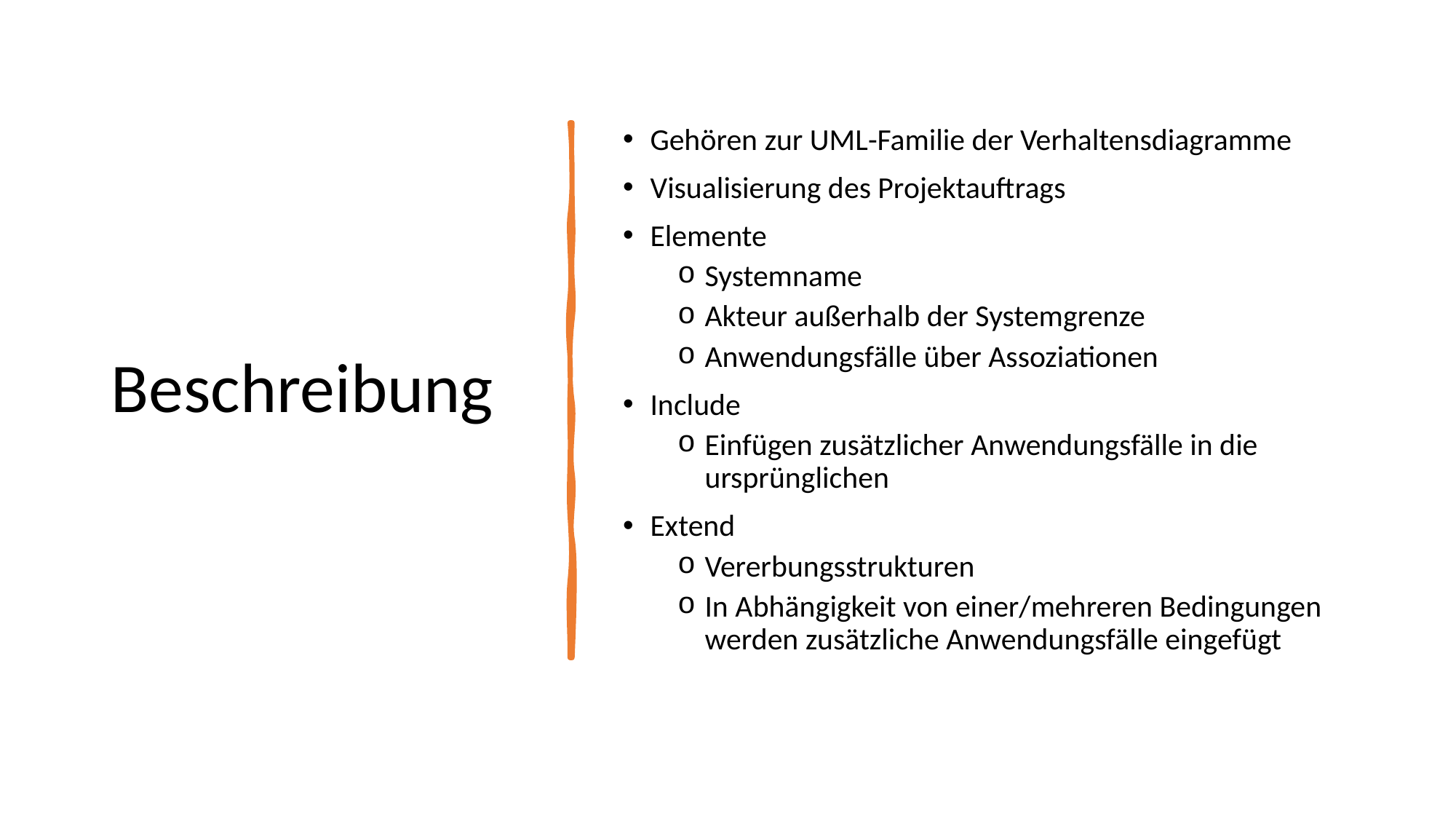

# Beschreibung
Gehören zur UML-Familie der Verhaltensdiagramme
Visualisierung des Projektauftrags
Elemente
Systemname
Akteur außerhalb der Systemgrenze
Anwendungsfälle über Assoziationen
Include
Einfügen zusätzlicher Anwendungsfälle in die ursprünglichen
Extend
Vererbungsstrukturen
In Abhängigkeit von einer/mehreren Bedingungen werden zusätzliche Anwendungsfälle eingefügt